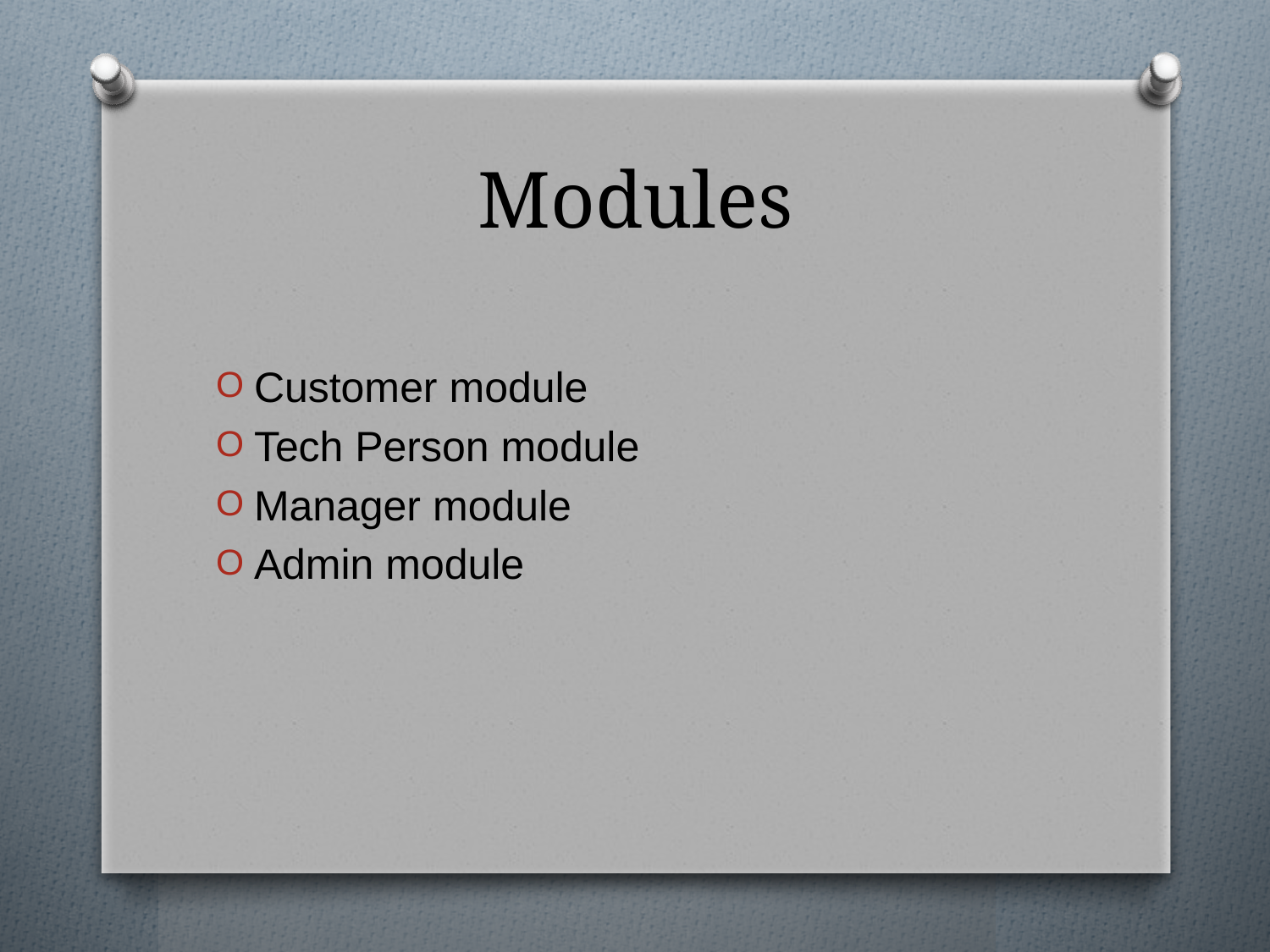

# Modules

Customer module
Tech Person module
Manager module
Admin module